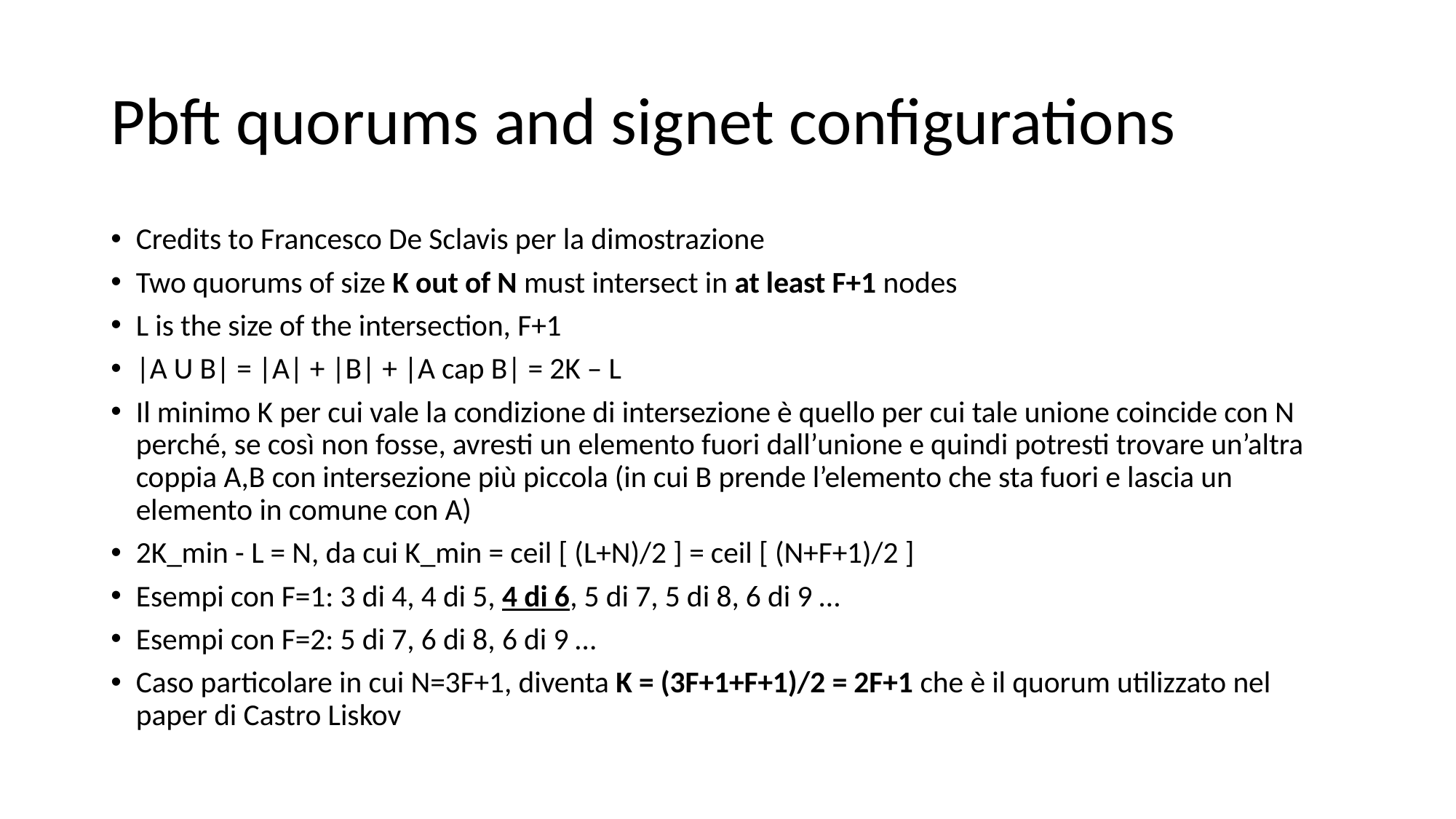

# Pbft quorums and signet configurations
Credits to Francesco De Sclavis per la dimostrazione
Two quorums of size K out of N must intersect in at least F+1 nodes
L is the size of the intersection, F+1
|A U B| = |A| + |B| + |A cap B| = 2K – L
Il minimo K per cui vale la condizione di intersezione è quello per cui tale unione coincide con N perché, se così non fosse, avresti un elemento fuori dall’unione e quindi potresti trovare un’altra coppia A,B con intersezione più piccola (in cui B prende l’elemento che sta fuori e lascia un elemento in comune con A)
2K_min - L = N, da cui K_min = ceil [ (L+N)/2 ] = ceil [ (N+F+1)/2 ]
Esempi con F=1: 3 di 4, 4 di 5, 4 di 6, 5 di 7, 5 di 8, 6 di 9 …
Esempi con F=2: 5 di 7, 6 di 8, 6 di 9 …
Caso particolare in cui N=3F+1, diventa K = (3F+1+F+1)/2 = 2F+1 che è il quorum utilizzato nel paper di Castro Liskov